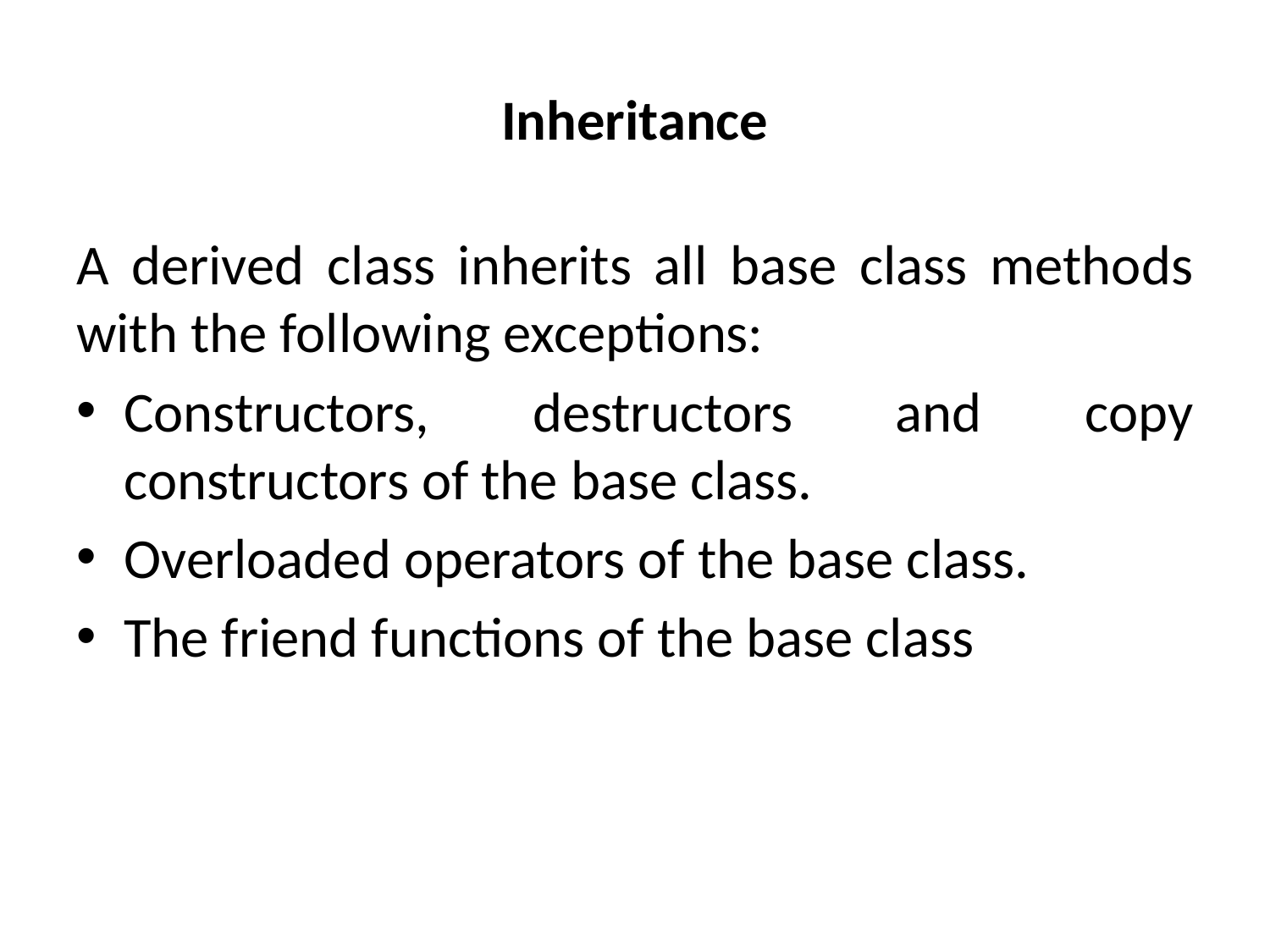

# Inheritance
A derived class inherits all base class methods with the following exceptions:
Constructors, destructors and copy constructors of the base class.
Overloaded operators of the base class.
The friend functions of the base class